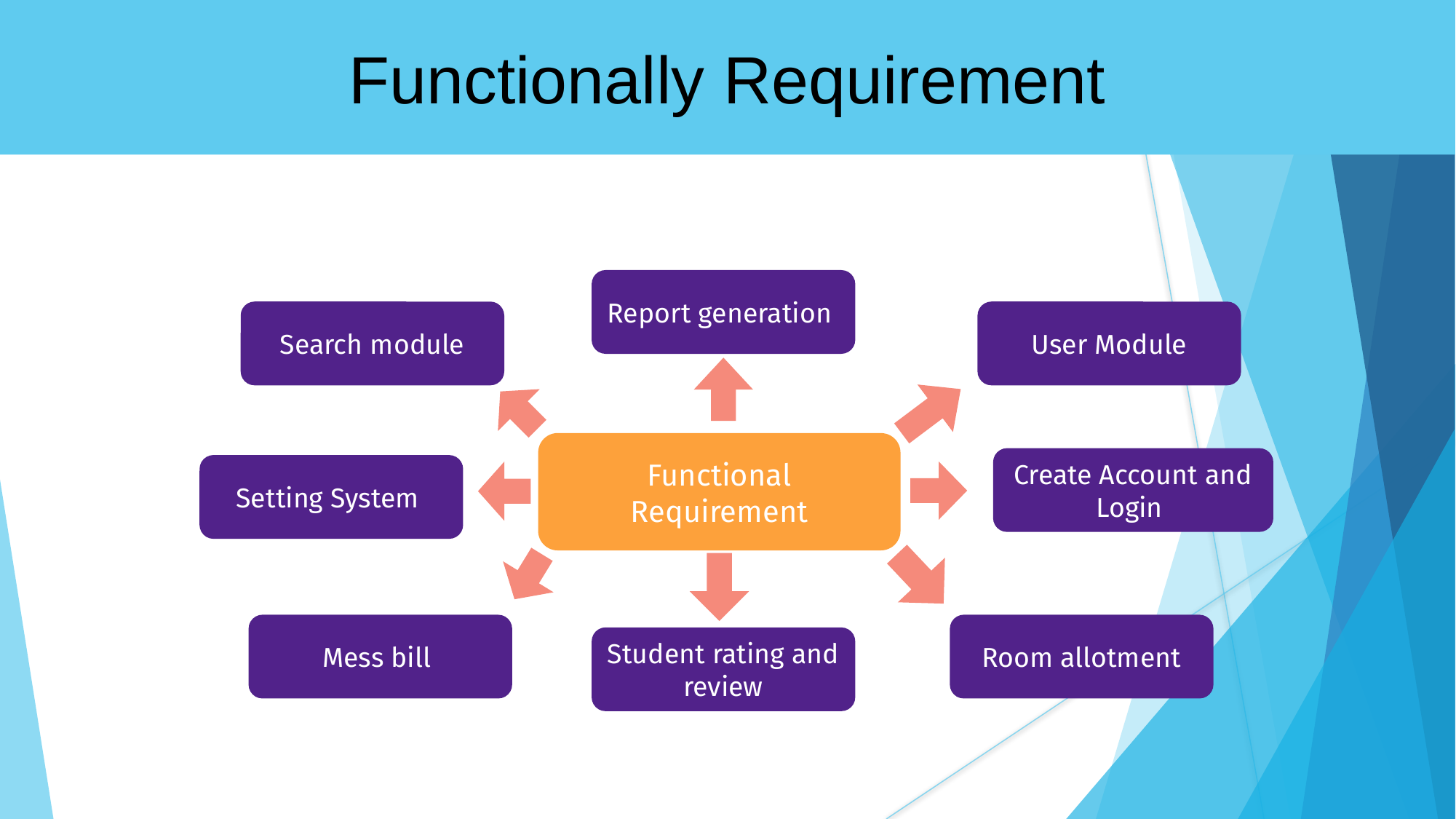

Functionally Requirement
Report generation
User Module
Search module

Functional Requirement
Create Account and Login
Setting System

Mess bill
Room allotment
Student rating and review